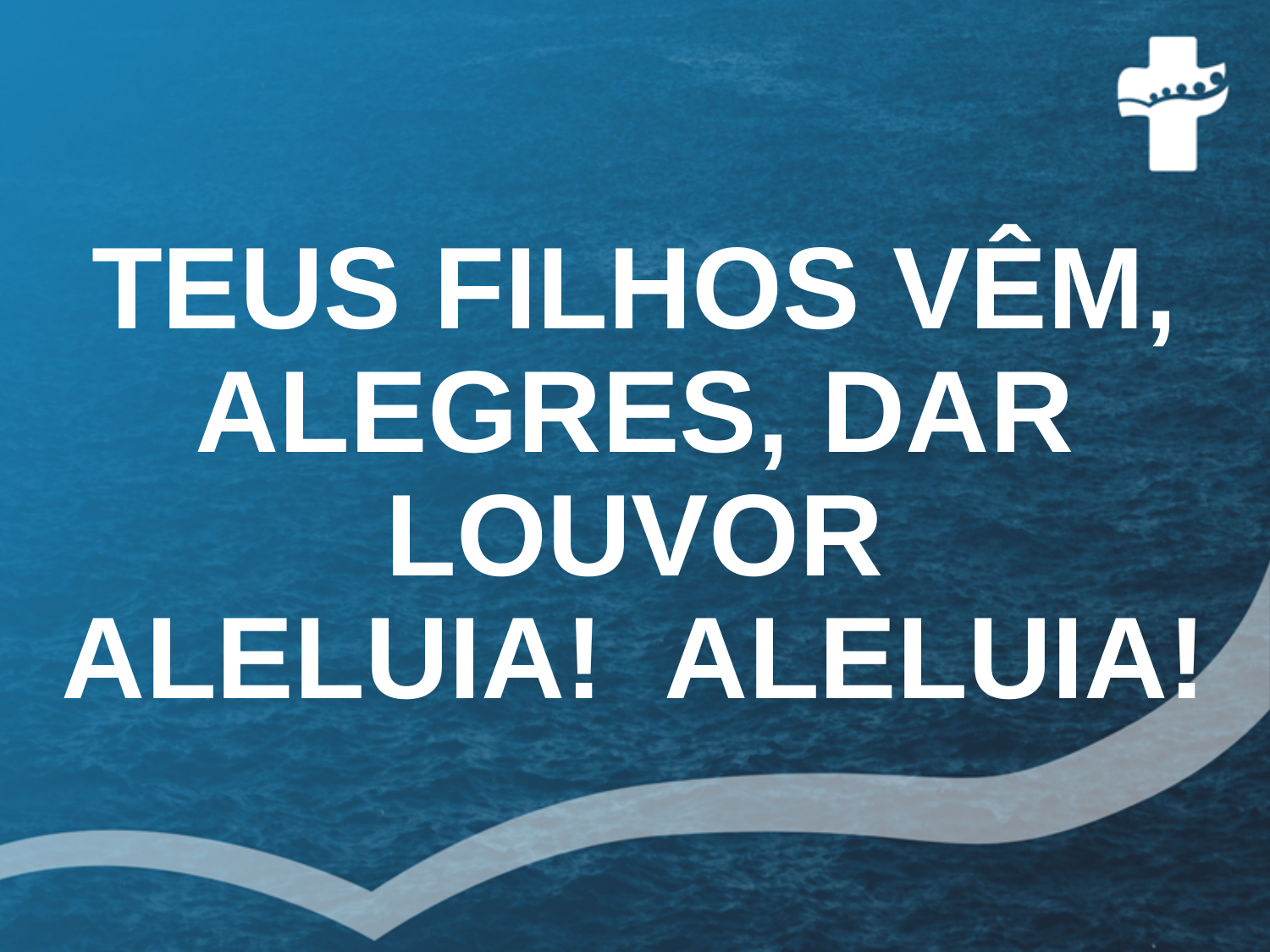

# TEUS FILHOS VÊM, ALEGRES, DAR LOUVOR ALELUIA!  ALELUIA!